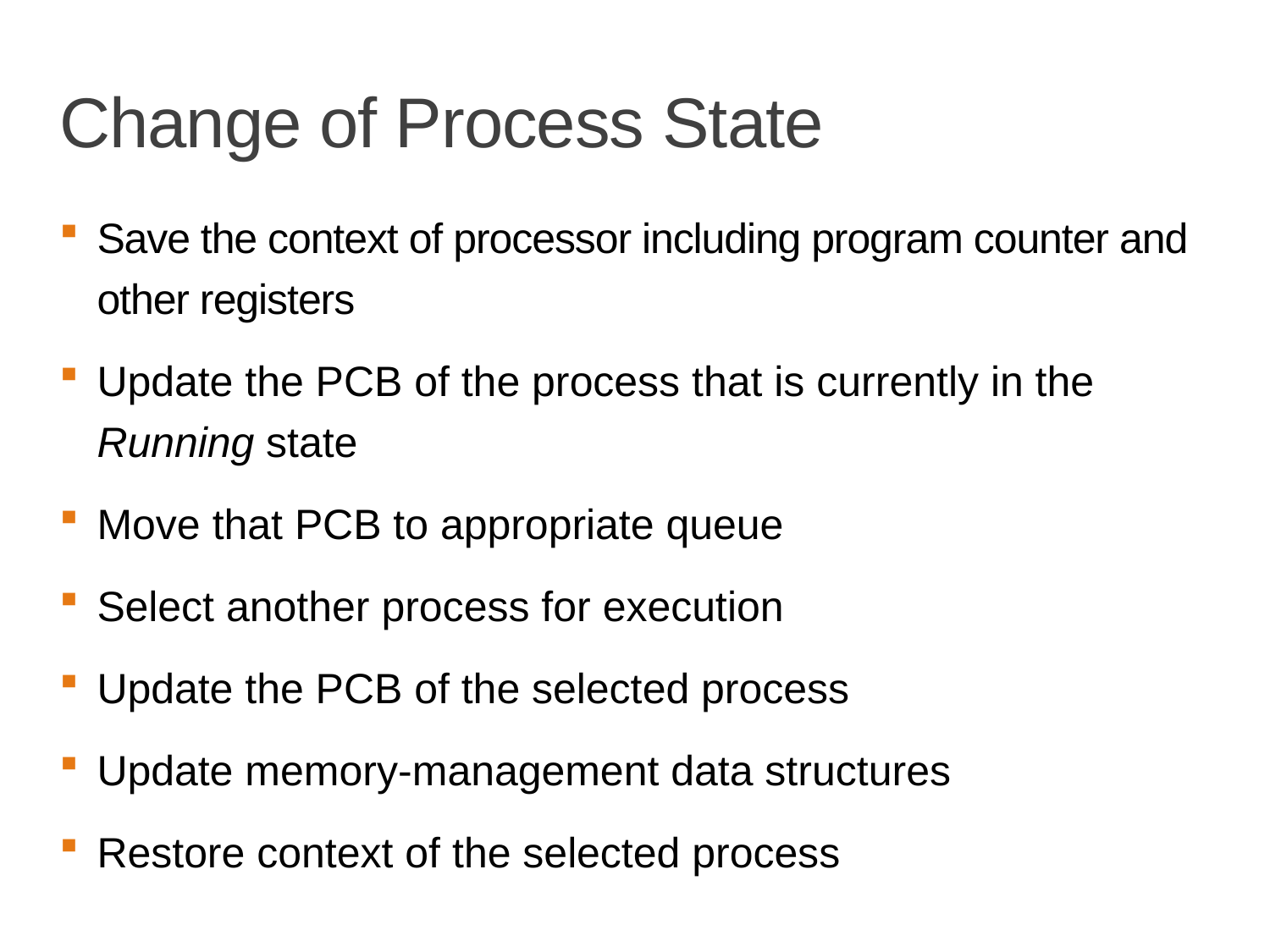

# Change of Process State
Save the context of processor including program counter and other registers
Update the PCB of the process that is currently in the Running state
Move that PCB to appropriate queue
Select another process for execution
Update the PCB of the selected process
Update memory-management data structures
Restore context of the selected process